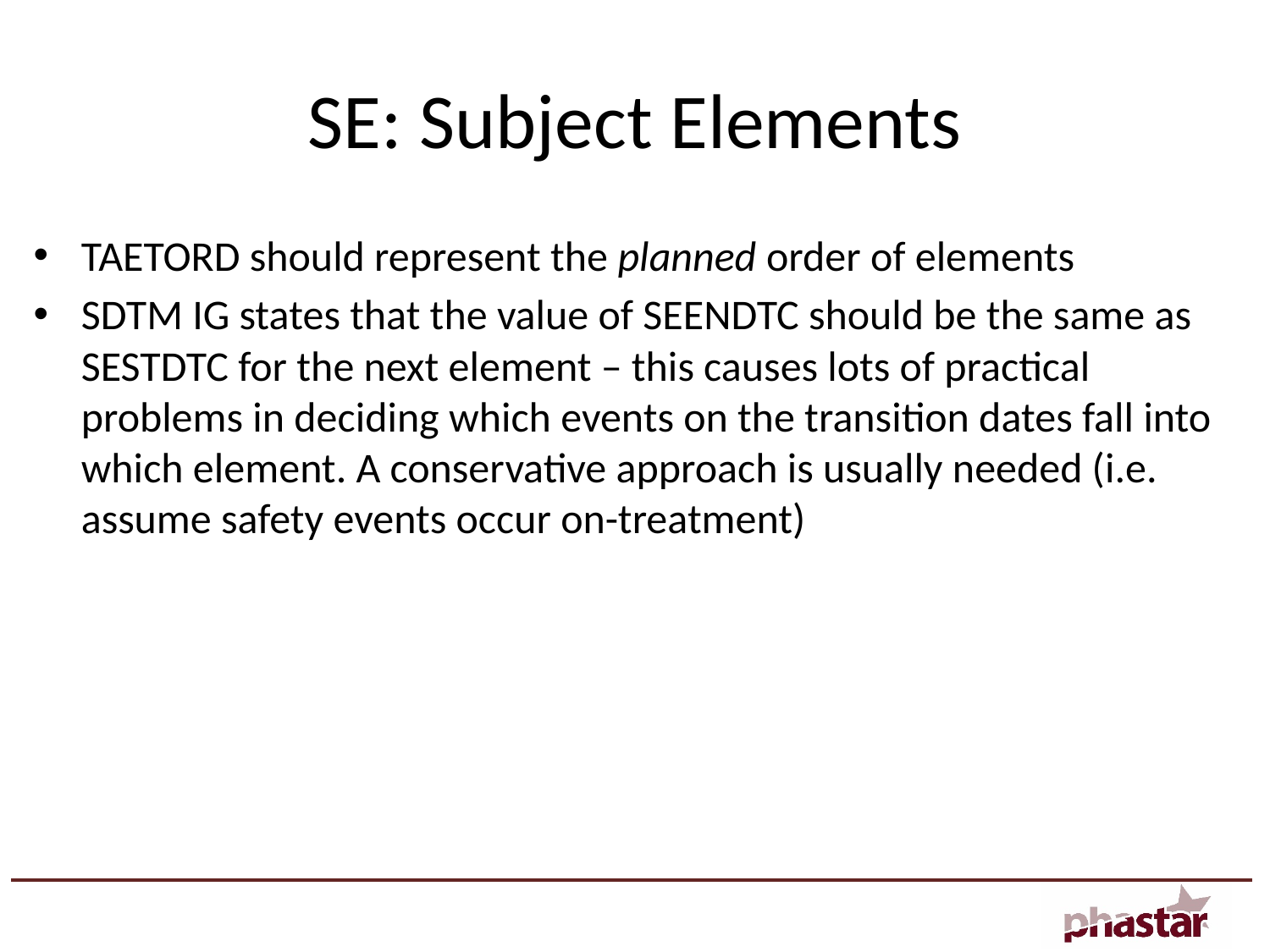

# SE: Subject Elements
TAETORD should represent the planned order of elements
SDTM IG states that the value of SEENDTC should be the same as SESTDTC for the next element – this causes lots of practical problems in deciding which events on the transition dates fall into which element. A conservative approach is usually needed (i.e. assume safety events occur on-treatment)